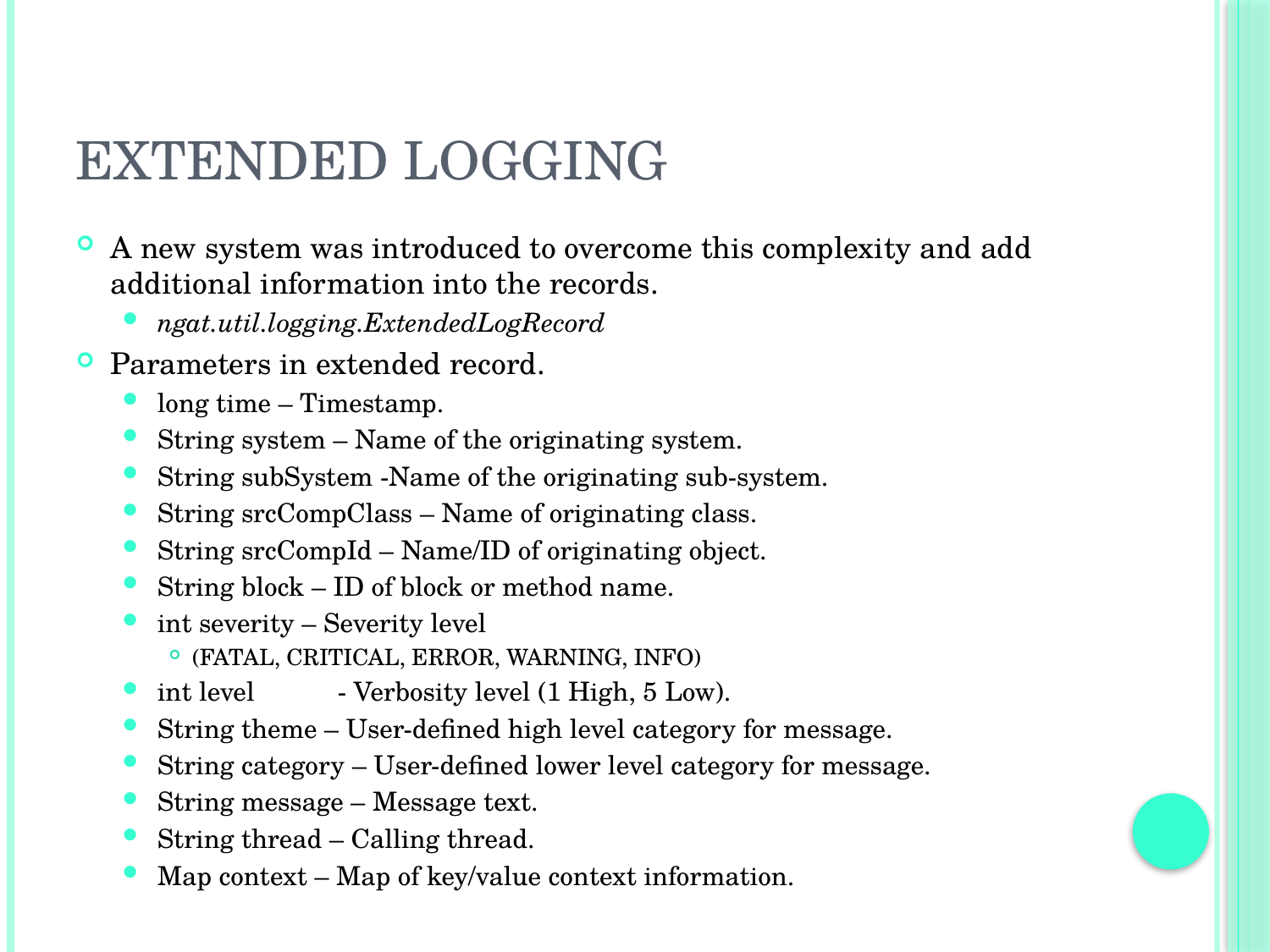

# Extended Logging
A new system was introduced to overcome this complexity and add additional information into the records.
ngat.util.logging.ExtendedLogRecord
Parameters in extended record.
long time – Timestamp.
String system – Name of the originating system.
String subSystem -Name of the originating sub-system.
String srcCompClass – Name of originating class.
String srcCompId – Name/ID of originating object.
String block – ID of block or method name.
int severity – Severity level
(FATAL, CRITICAL, ERROR, WARNING, INFO)
int level	- Verbosity level (1 High, 5 Low).
String theme – User-defined high level category for message.
String category – User-defined lower level category for message.
String message – Message text.
String thread – Calling thread.
Map context – Map of key/value context information.